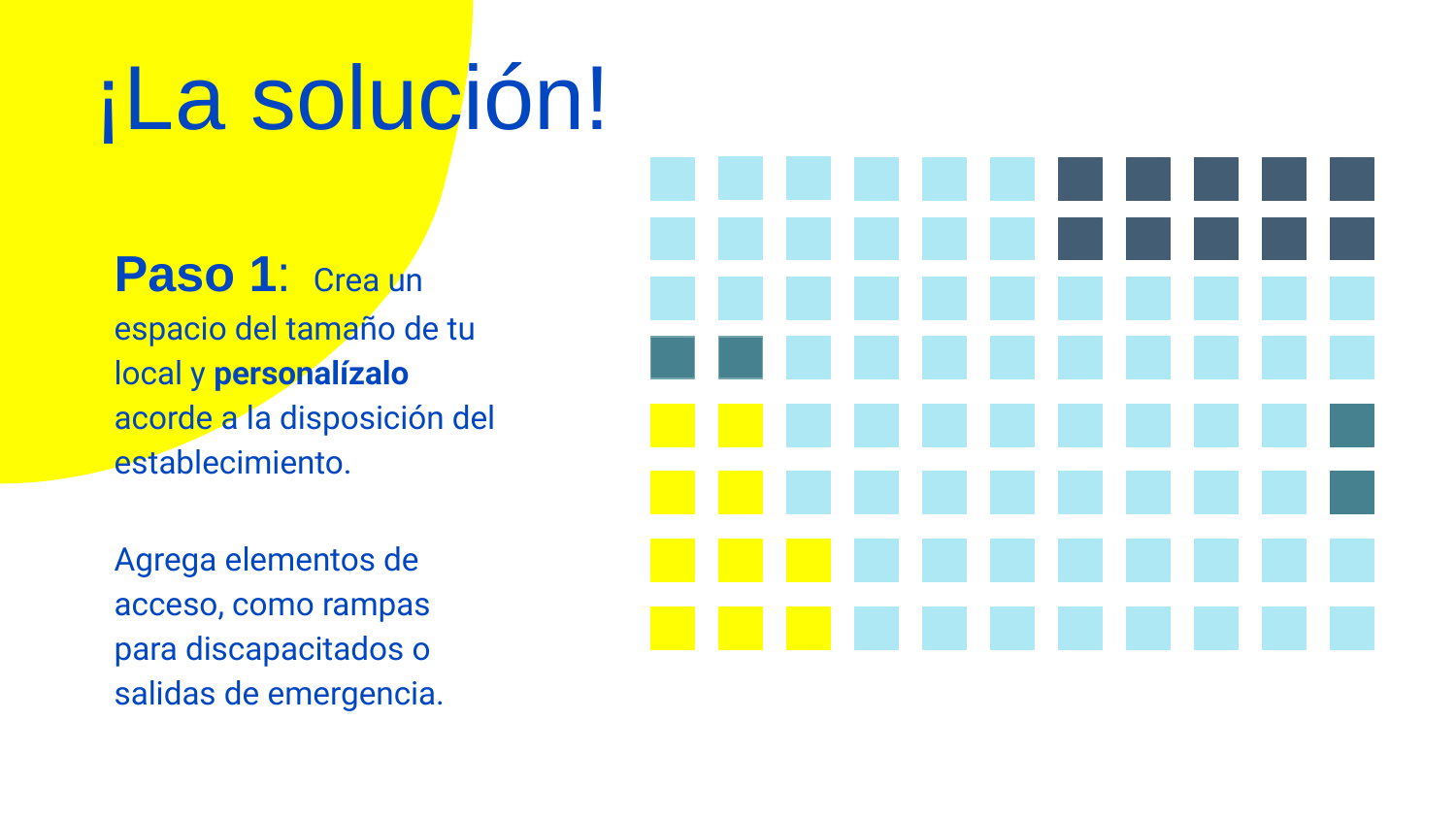

# ¡La solución!

Paso 1:  Crea un espacio del tamaño de tu local y personalízalo acorde a la disposición del establecimiento.

Agrega elementos de acceso, como rampas para discapacitados o salidas de emergencia.